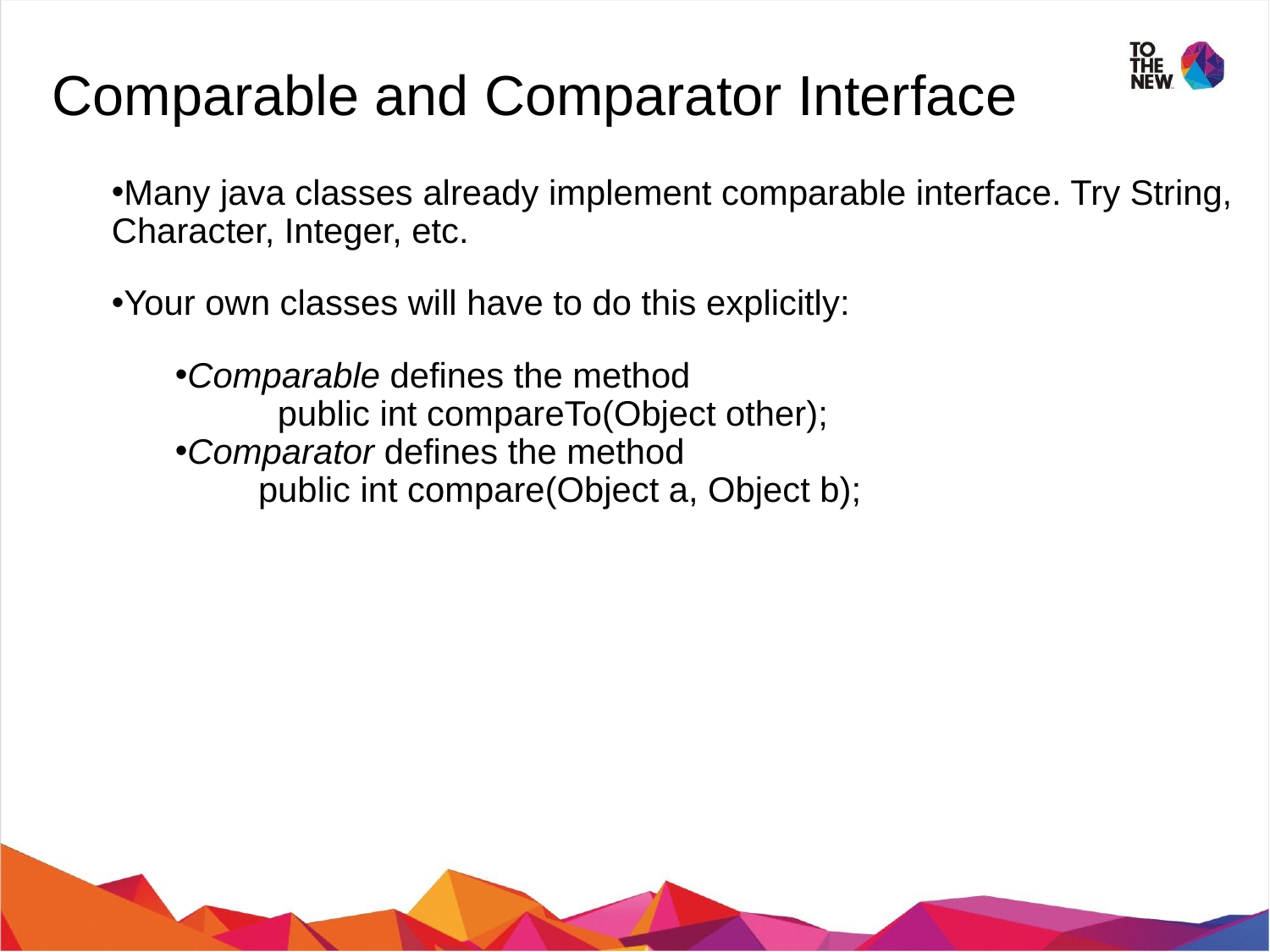

Comparable and Comparator Interface
Many java classes already implement comparable interface. Try String, Character, Integer, etc.

Your own classes will have to do this explicitly:

Comparable defines the method
	    public int compareTo(Object other);
Comparator defines the method
	  public int compare(Object a, Object b);